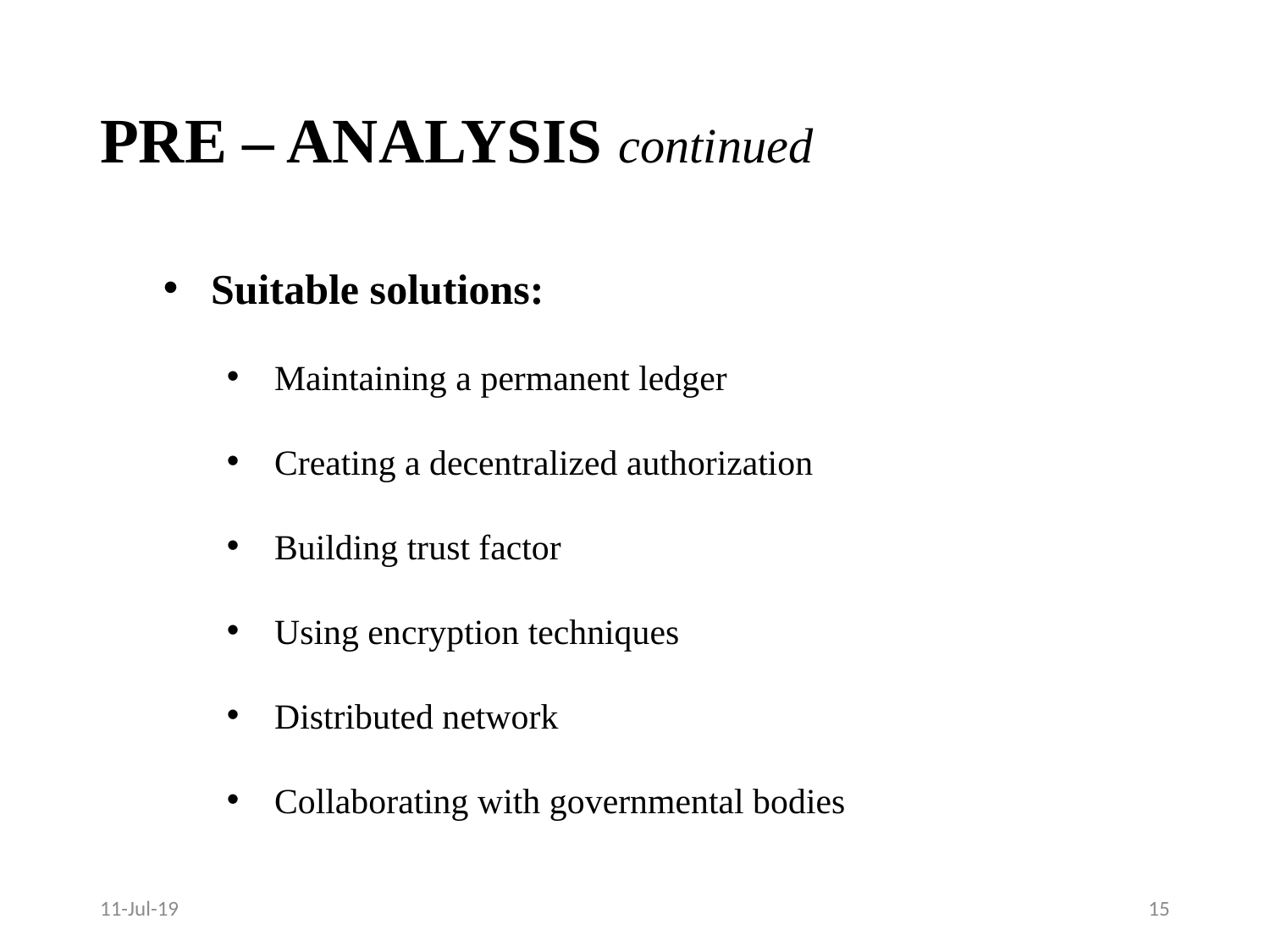

# PRE – ANALYSIS continued
Suitable solutions:
Maintaining a permanent ledger
Creating a decentralized authorization
Building trust factor
Using encryption techniques
Distributed network
Collaborating with governmental bodies
11-Jul-19
15